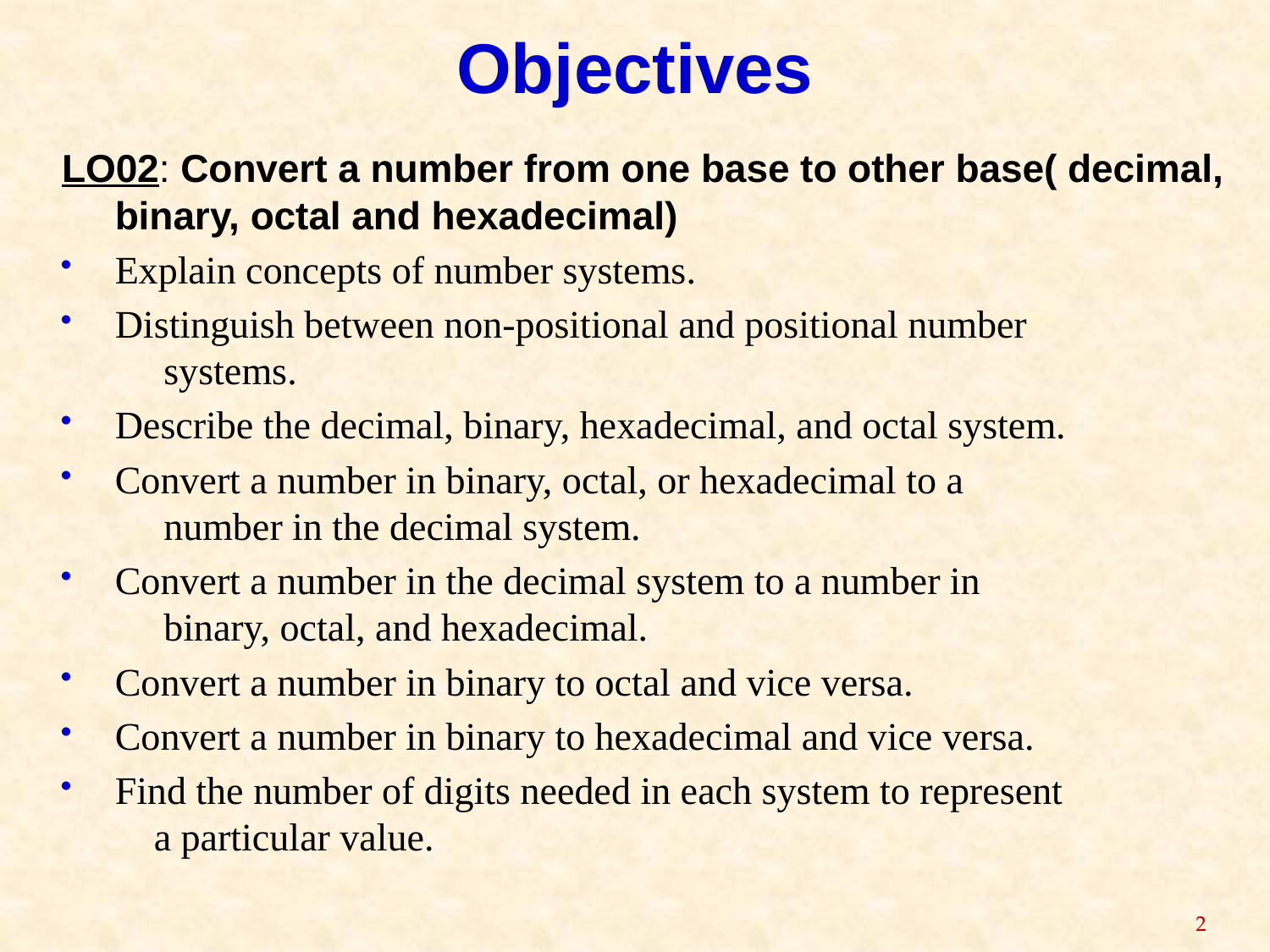

# Objectives
LO02: Convert a number from one base to other base( decimal, binary, octal and hexadecimal)
Explain concepts of number systems.
Distinguish between non-positional and positional number
     systems.
Describe the decimal, binary, hexadecimal, and octal system.
Convert a number in binary, octal, or hexadecimal to a
     number in the decimal system.
Convert a number in the decimal system to a number in
     binary, octal, and hexadecimal.
Convert a number in binary to octal and vice versa.
Convert a number in binary to hexadecimal and vice versa.
Find the number of digits needed in each system to represent
    a particular value.
2